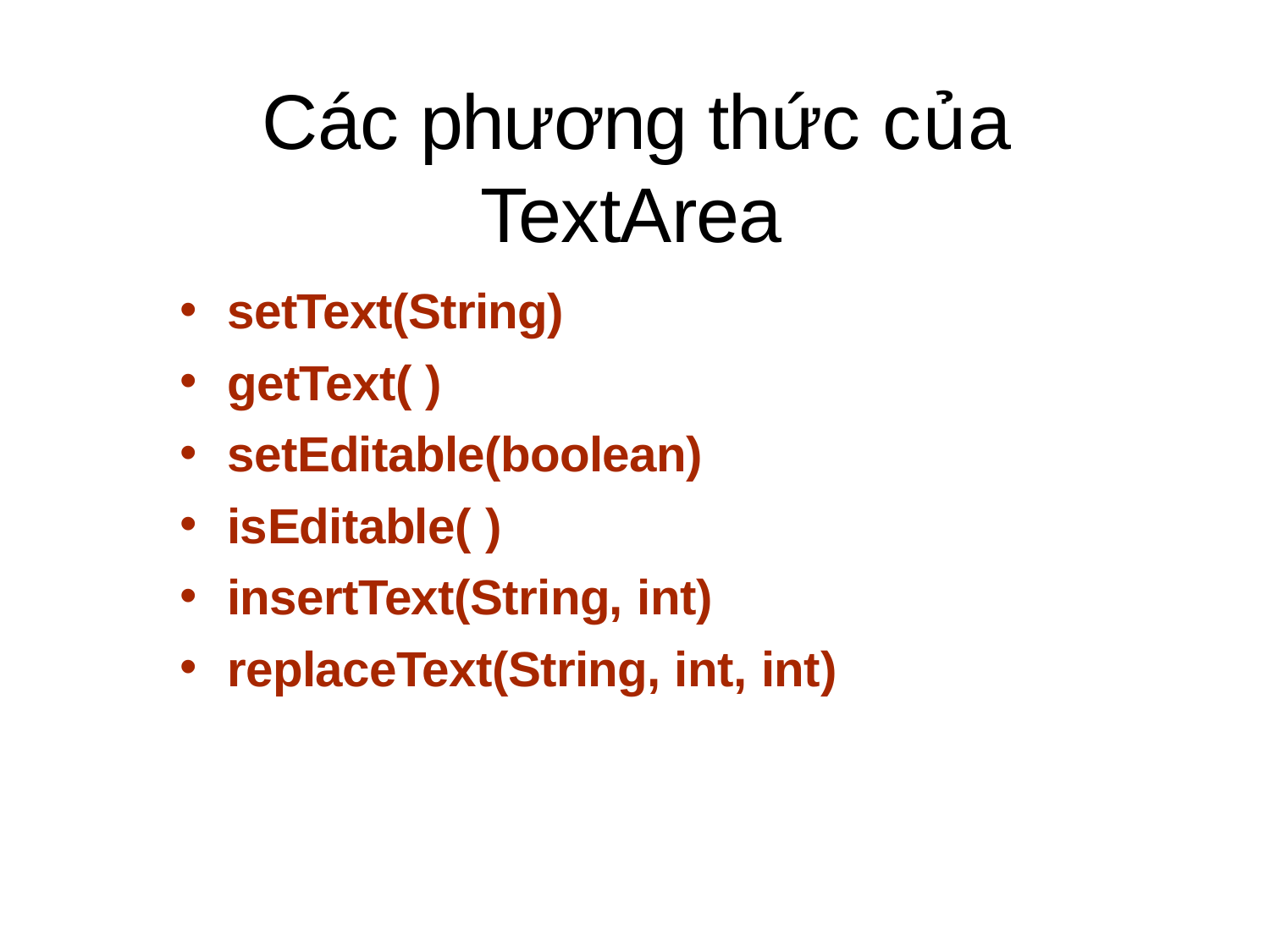

# Các phương thức của  TextArea
setText(String)
getText( )
setEditable(boolean)
isEditable( )
insertText(String, int)
replaceText(String, int, int)